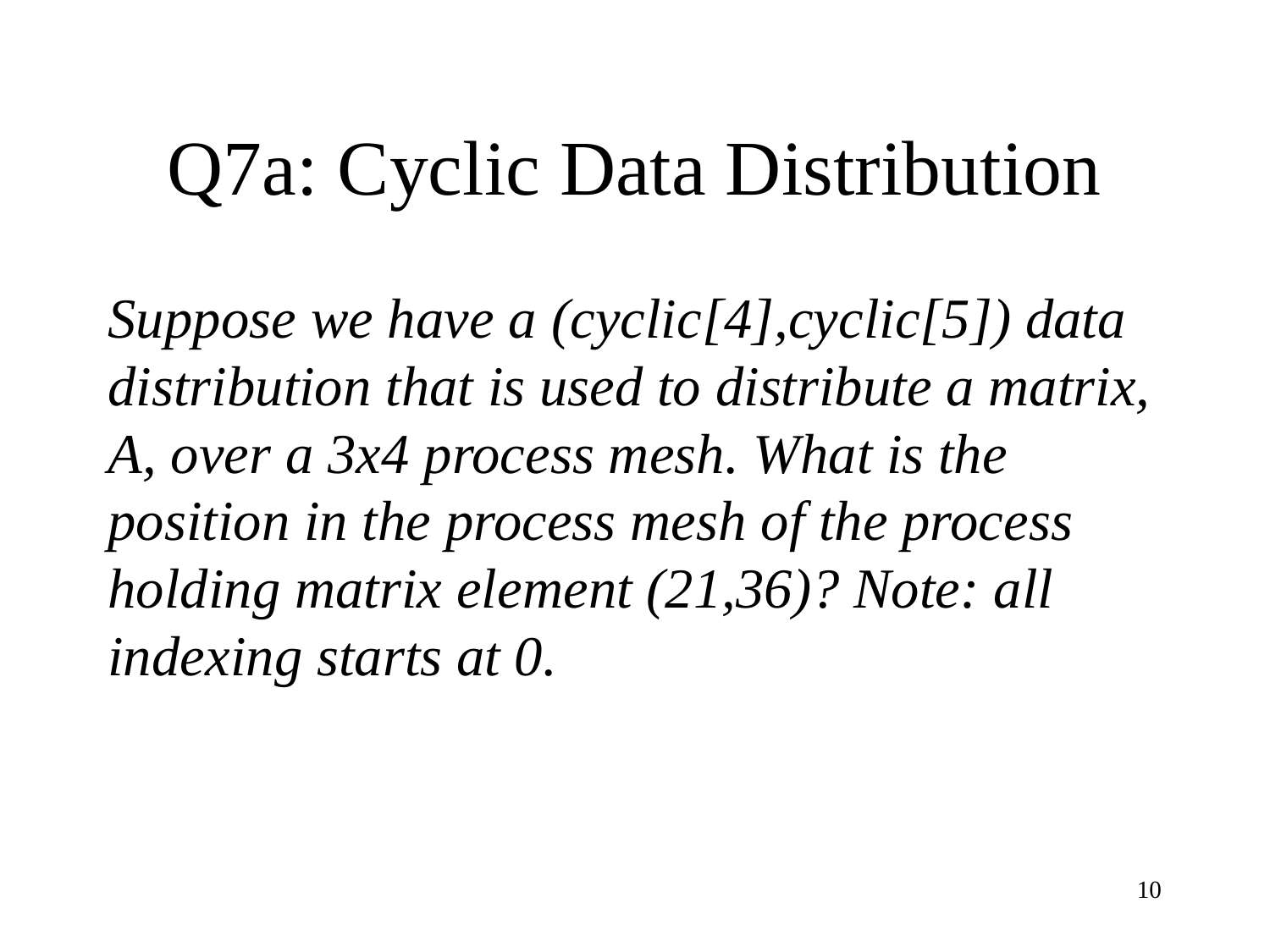

# Q7a: Cyclic Data Distribution
Suppose we have a (cyclic[4],cyclic[5]) data distribution that is used to distribute a matrix, A, over a 3x4 process mesh. What is the position in the process mesh of the process holding matrix element (21,36)? Note: all indexing starts at 0.

10